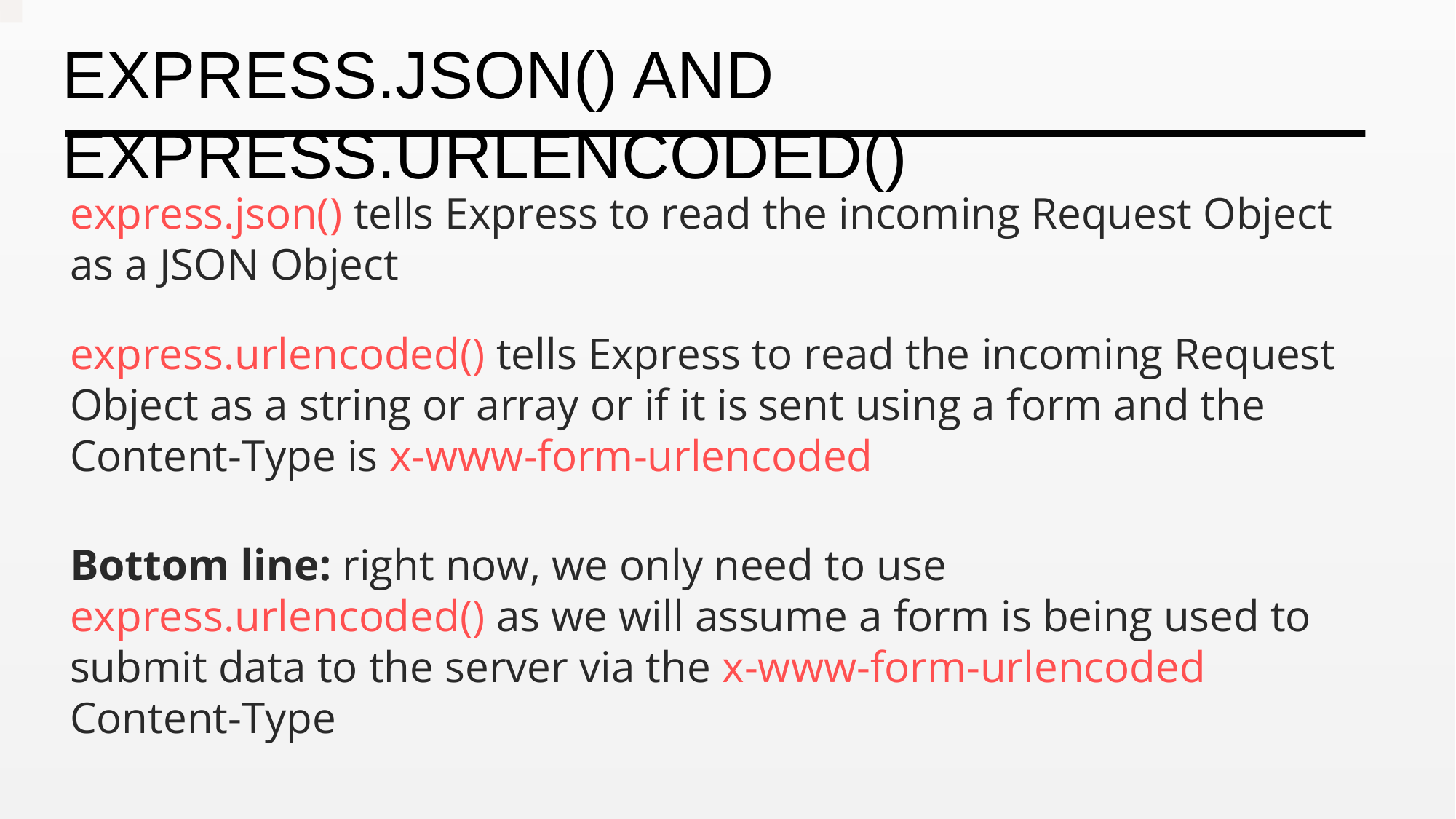

express.json() tells Express to read the incoming Request Object as a JSON Object
express.urlencoded() tells Express to read the incoming Request Object as a string or array or if it is sent using a form and the Content-Type is x-www-form-urlencoded
Bottom line: right now, we only need to use express.urlencoded() as we will assume a form is being used to submit data to the server via the x-www-form-urlencoded Content-Type